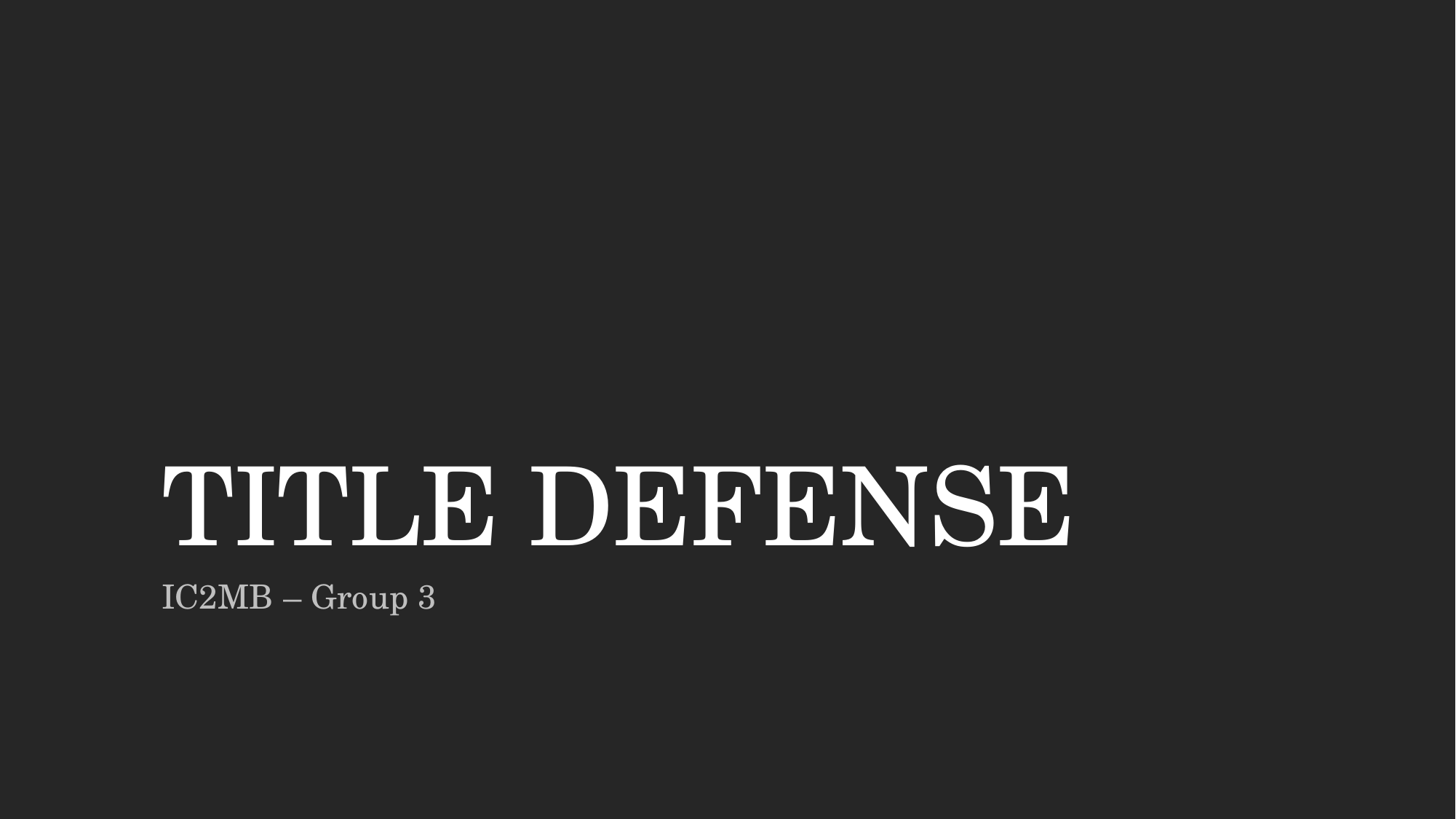

# TITLE DEFENSE
IC2MB – Group 3